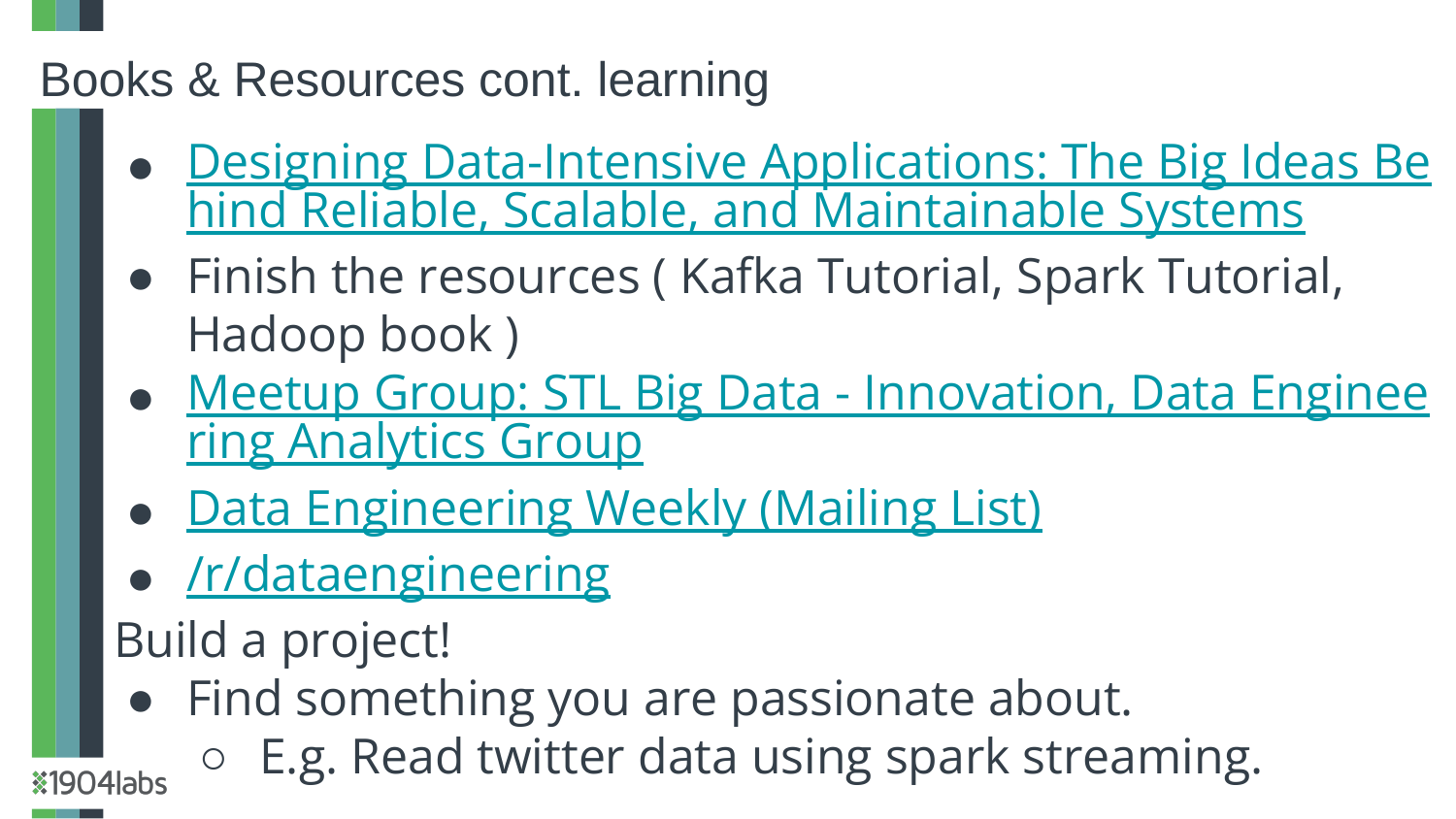

Books & Resources cont. learning
Designing Data-Intensive Applications: The Big Ideas Behind Reliable, Scalable, and Maintainable Systems
Finish the resources ( Kafka Tutorial, Spark Tutorial, Hadoop book )
Meetup Group: STL Big Data - Innovation, Data Engineering Analytics Group
Data Engineering Weekly (Mailing List)
/r/dataengineering
Build a project!
Find something you are passionate about.
E.g. Read twitter data using spark streaming.